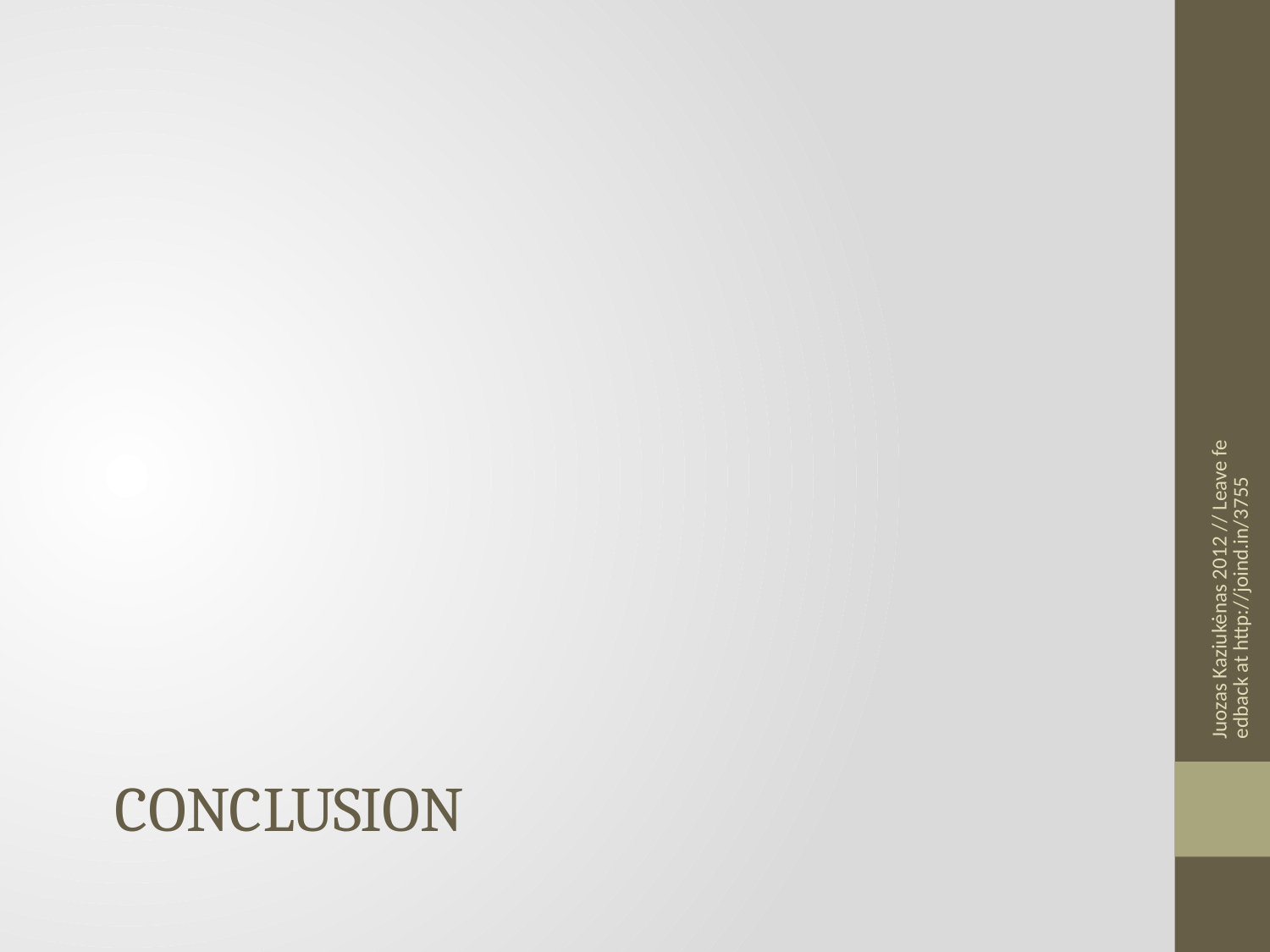

Juozas Kaziukėnas 2012 // Leave feedback at http://joind.in/3755
# Conclusion